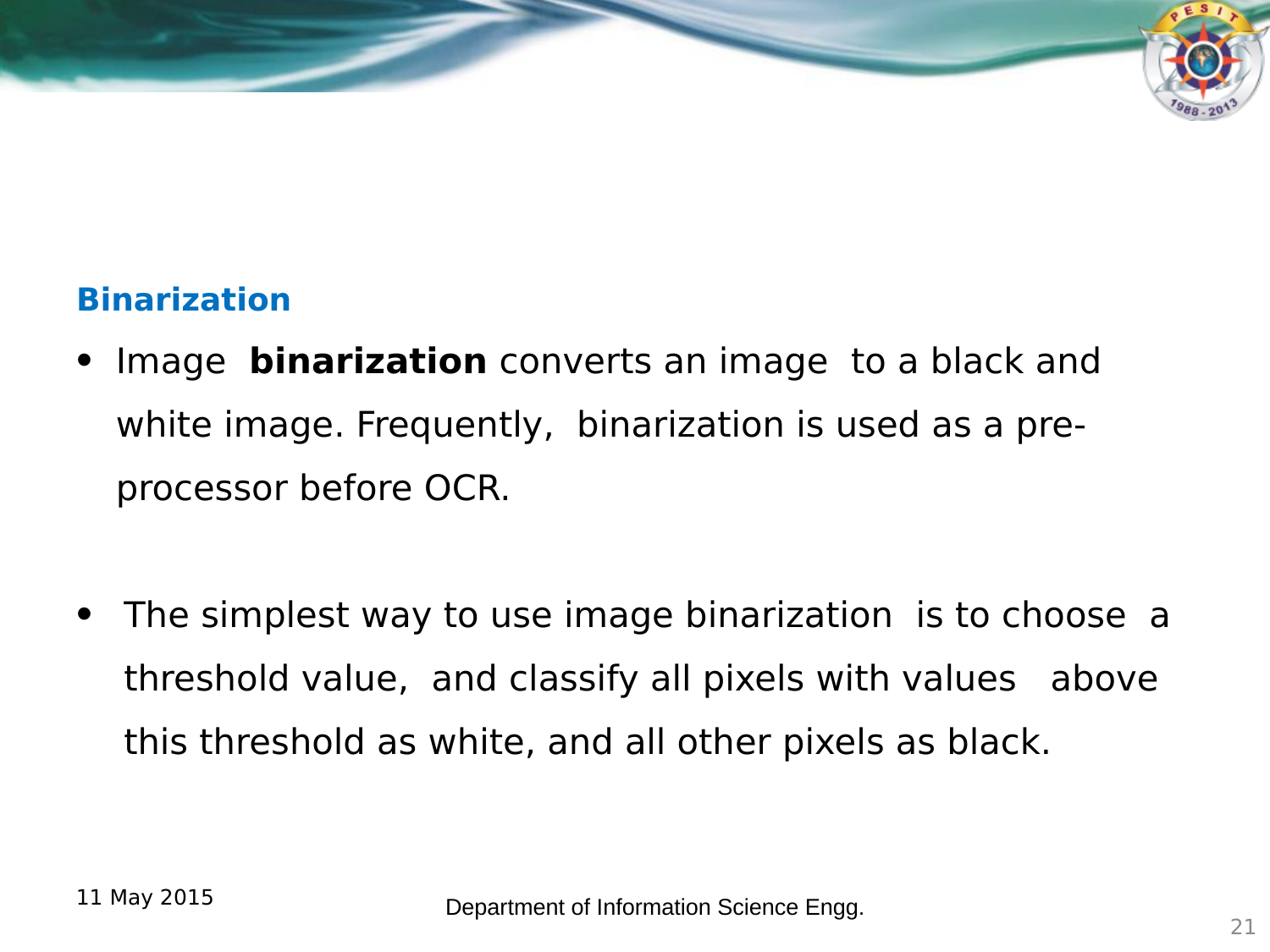

#
Binarization
Image  binarization converts an image  to a black and white image. Frequently,  binarization is used as a pre-processor before OCR.

The simplest way to use image binarization  is to choose  a threshold value,  and classify all pixels with values   above this threshold as white, and all other pixels as black.

11 May 2015
Department of Information Science Engg.
21